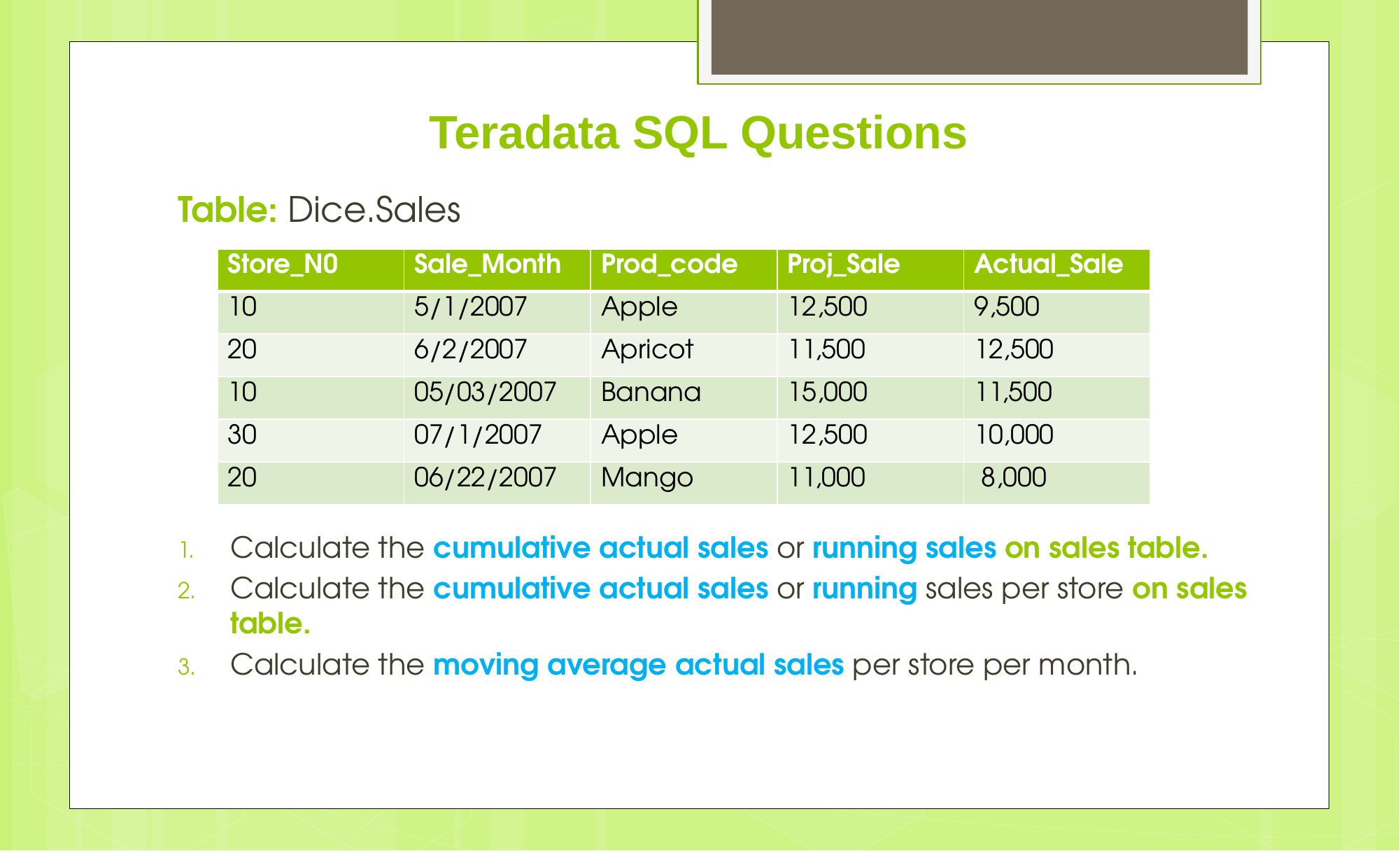

# Teradata SQL Questions
Table: Dice.Sales

Calculate the cumulative actual sales or running sales on sales table.
Calculate the cumulative actual sales or running sales per store on sales table.
Calculate the moving average actual sales per store per month.

| Store\_N0 | Sale\_Month | Prod\_code | Proj\_Sale | Actual\_Sale |
| --- | --- | --- | --- | --- |
| 10 | 5/1/2007 | Apple | 12,500 | 9,500 |
| 20 | 6/2/2007 | Apricot | 11,500 | 12,500 |
| 10 | 05/03/2007 | Banana | 15,000 | 11,500 |
| 30 | 07/1/2007 | Apple | 12,500 | 10,000 |
| 20 | 06/22/2007 | Mango | 11,000 | 8,000 |